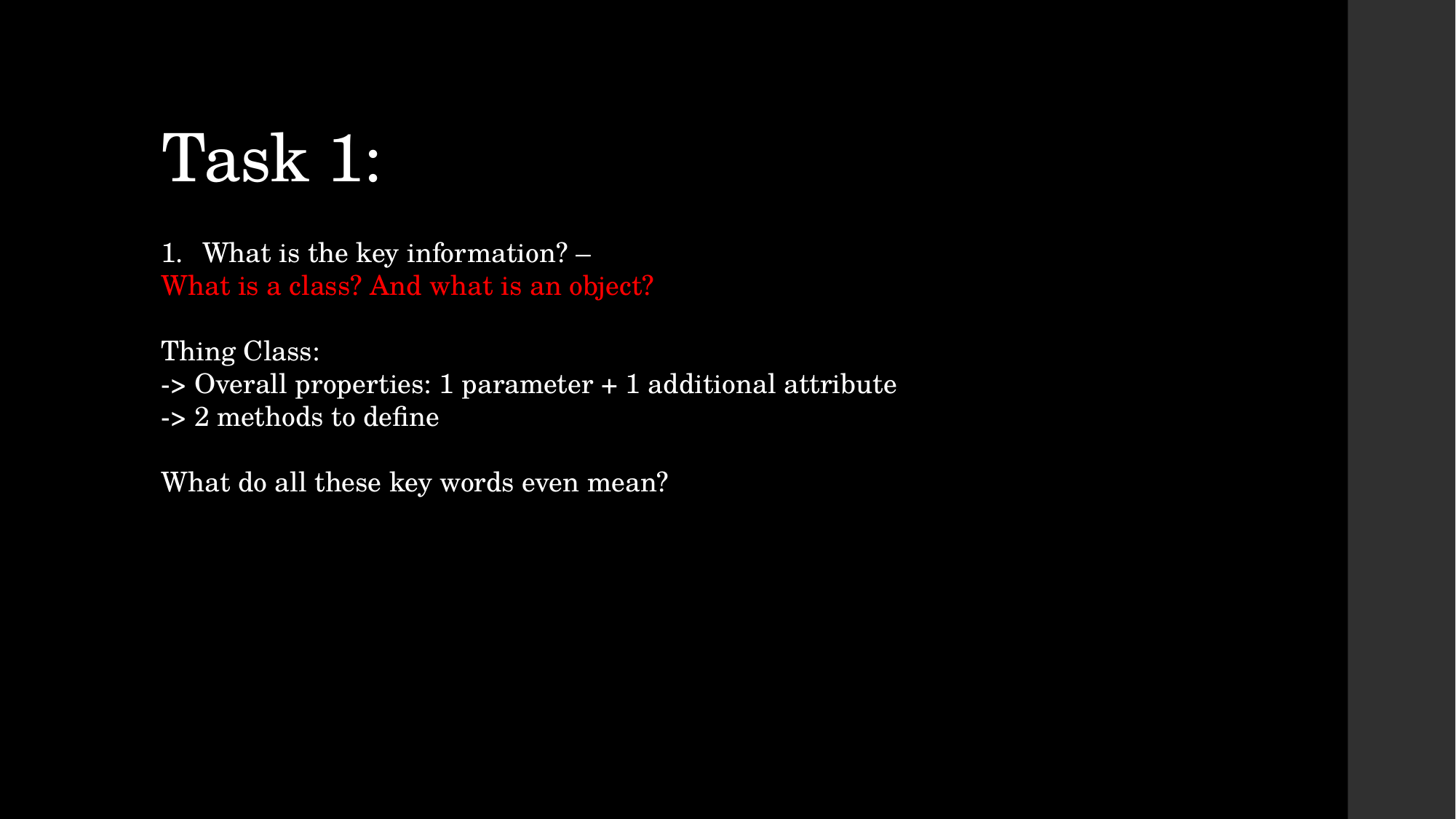

# Task 1:
What is the key information? –
What is a class? And what is an object?

Thing Class:
-> Overall properties: 1 parameter + 1 additional attribute
-> 2 methods to define

What do all these key words even mean?